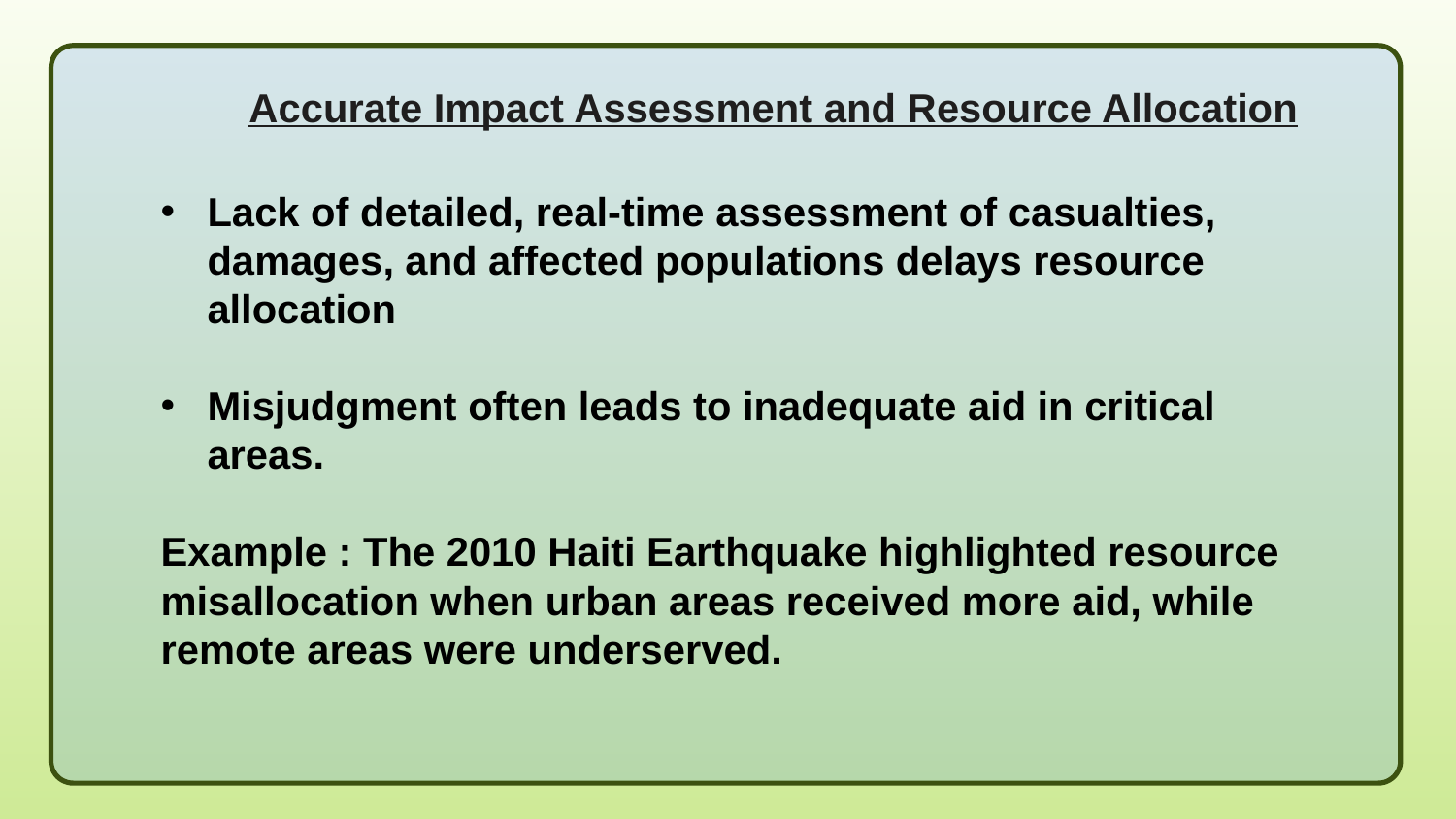

Accurate Impact Assessment and Resource Allocation

Lack of detailed, real-time assessment of casualties, damages, and affected populations delays resource allocation

Misjudgment often leads to inadequate aid in critical areas.

Example : The 2010 Haiti Earthquake highlighted resource misallocation when urban areas received more aid, while remote areas were underserved.